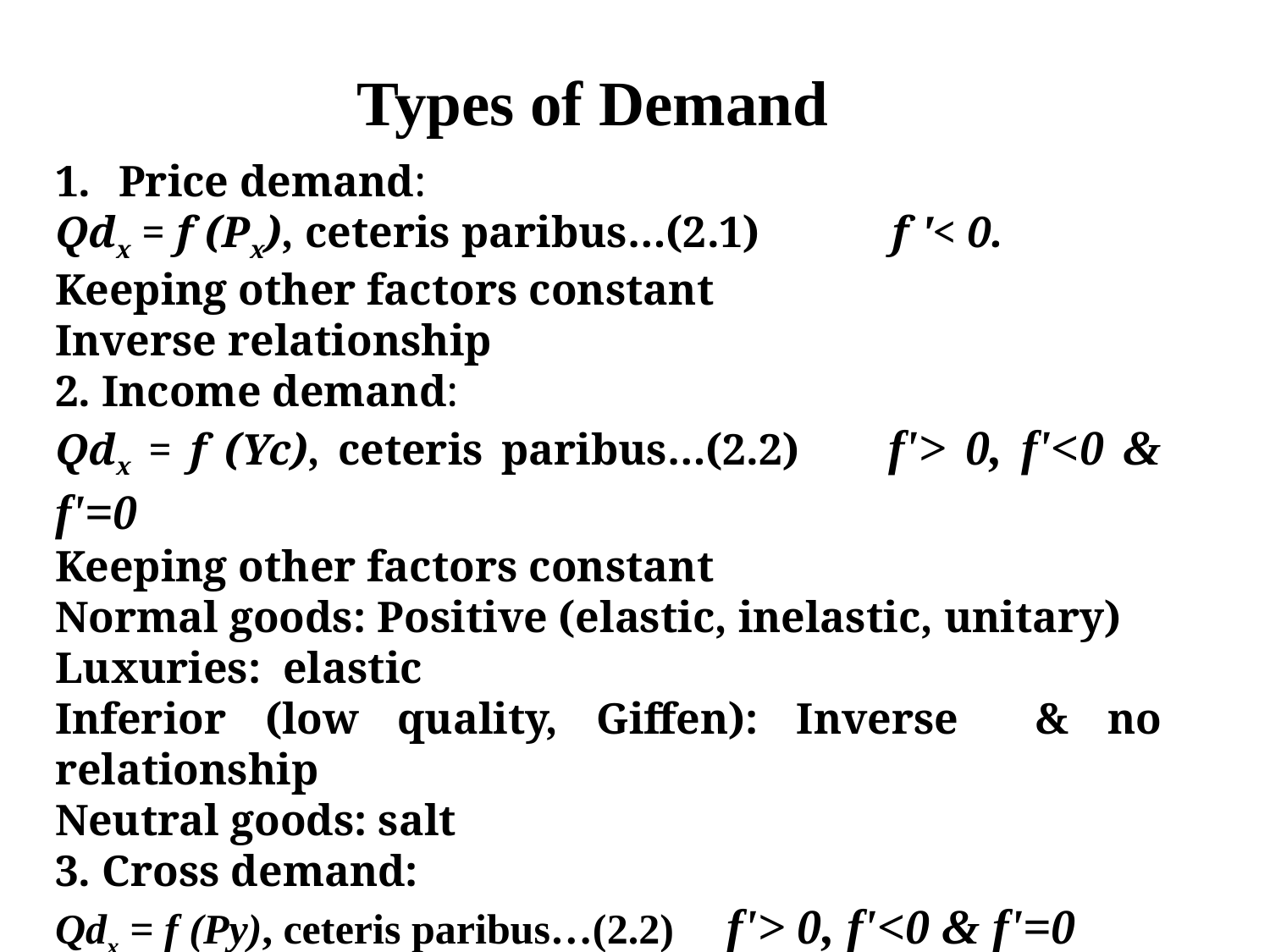

# Types of Demand
Price demand:
Qdx = f (Px), ceteris paribus…(2.1)            f '< 0.
Keeping other factors constant
Inverse relationship
2. Income demand:
Qdx = f (Yc), ceteris paribus…(2.2)     f'> 0, f'<0 & f'=0
Keeping other factors constant
Normal goods: Positive (elastic, inelastic, unitary)
Luxuries:  elastic
Inferior (low quality, Giffen): Inverse  & no relationship
Neutral goods: salt
3. Cross demand:
Qdx = f (Py), ceteris paribus…(2.2)     f'> 0, f'<0 & f'=0
Substitute: if X & Y are perfectly substitute- +ve
Complementary: if X & Y are perfectly complementary -ve